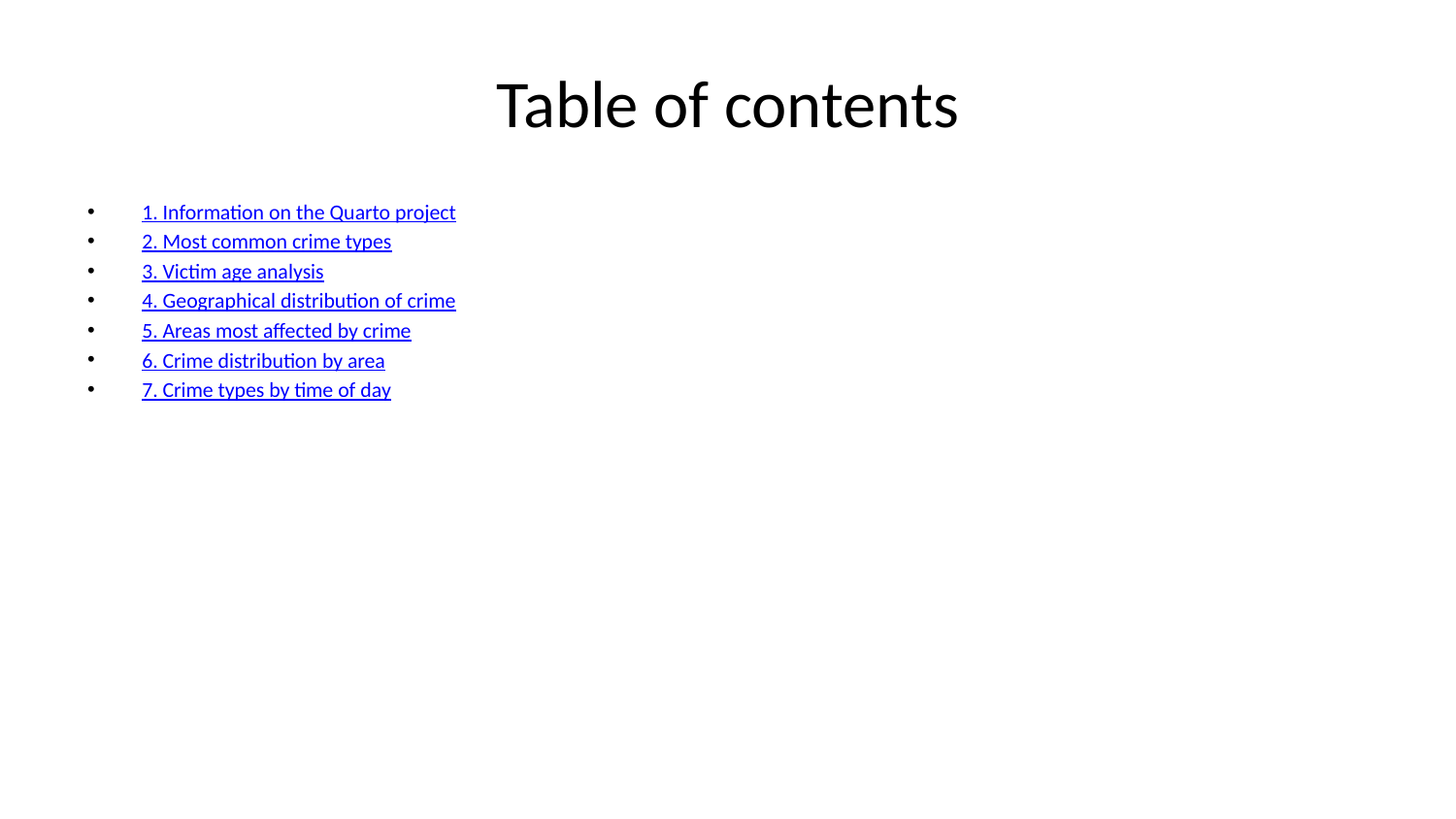

# Table of contents
1. Information on the Quarto project
2. Most common crime types
3. Victim age analysis
4. Geographical distribution of crime
5. Areas most affected by crime
6. Crime distribution by area
7. Crime types by time of day